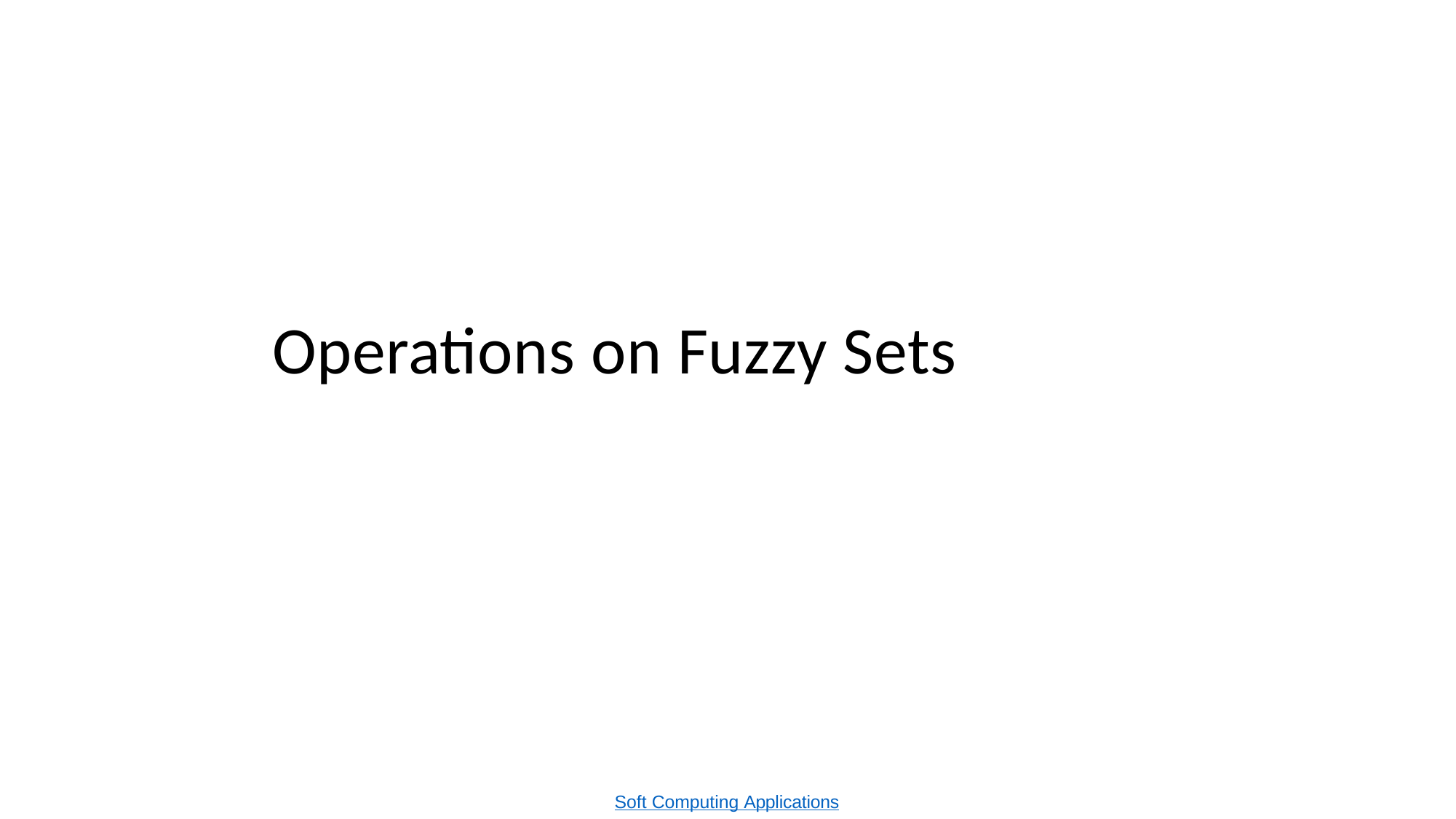

# Operations on Fuzzy Sets
Debasis Samanta (IIT Kharagpur)
10.01.2023
1 / 69
Soft Computing Applications